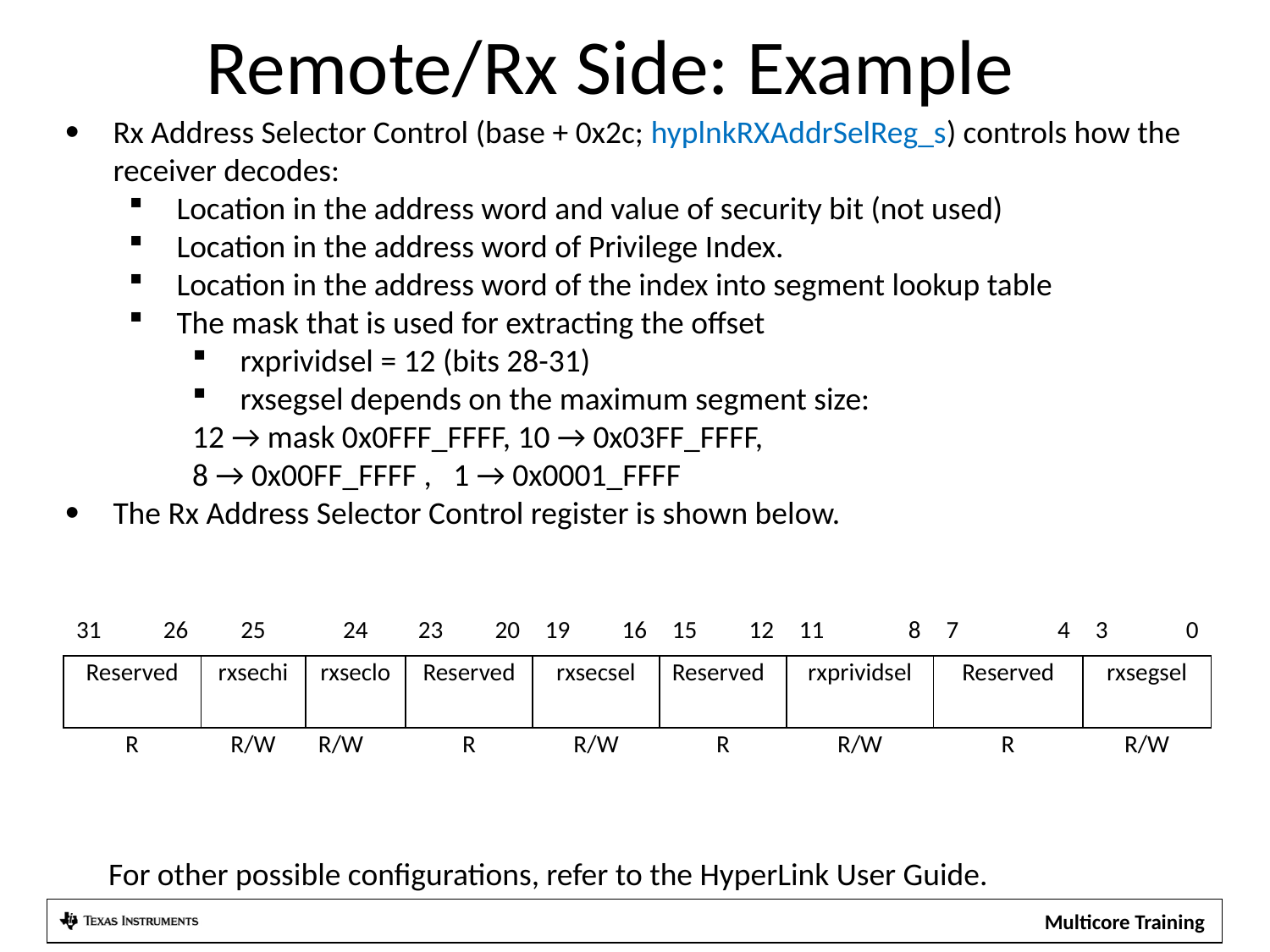

Remote/Rx Side: Example
Rx Address Selector Control (base + 0x2c; hyplnkRXAddrSelReg_s) controls how the receiver decodes:
Location in the address word and value of security bit (not used)
Location in the address word of Privilege Index.
Location in the address word of the index into segment lookup table
The mask that is used for extracting the offset
rxprividsel = 12 (bits 28-31)
rxsegsel depends on the maximum segment size:
12 → mask 0x0FFF_FFFF, 10 → 0x03FF_FFFF,
8 → 0x00FF_FFFF ,   1 → 0x0001_FFFF
The Rx Address Selector Control register is shown below.

| 31 | 26 | 25 | 24 | 23 | 20 | 19 | 16 | 15 | 12 | 11 | 8 | 7 | 4 | 3 | 0 |
| --- | --- | --- | --- | --- | --- | --- | --- | --- | --- | --- | --- | --- | --- | --- | --- |
| Reserved |  | rxsechi | rxseclo | Reserved |  | rxsecsel |  | Reserved |  | rxprividsel |  | Reserved |  | rxsegsel |  |
| R |  | R/W | R/W | R |  | R/W |  | R |  | R/W |  | R |  | R/W |  |
For other possible configurations, refer to the HyperLink User Guide.